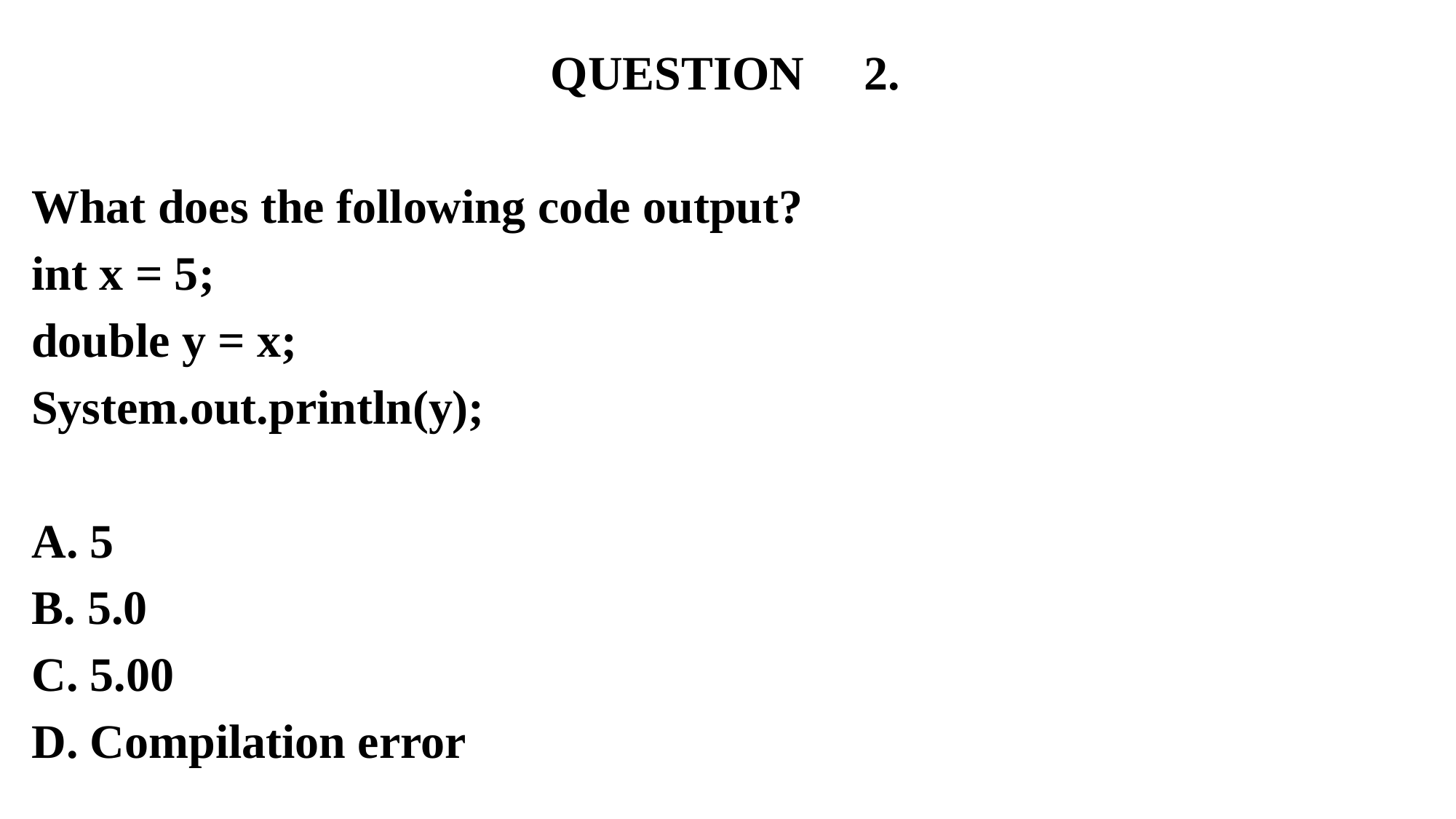

QUESTION     2.

What does the following code output?
int x = 5;
double y = x;
System.out.println(y);

A. 5
B. 5.0
C. 5.00
D. Compilation error